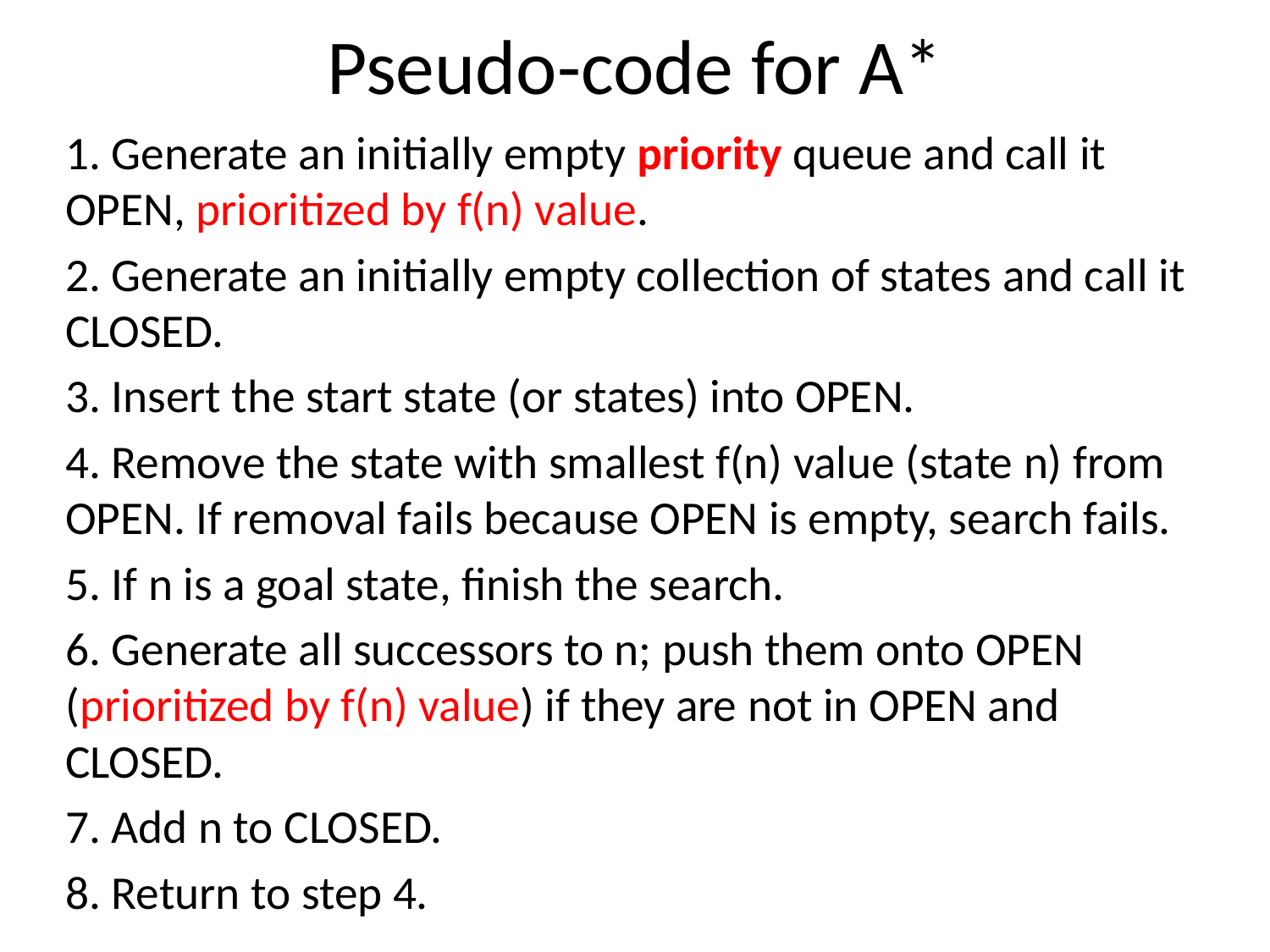

# Pseudo-code for A*
1. Generate an initially empty priority queue and call it OPEN, prioritized by f(n) value.
2. Generate an initially empty collection of states and call it CLOSED.
3. Insert the start state (or states) into OPEN.
4. Remove the state with smallest f(n) value (state n) from OPEN. If removal fails because OPEN is empty, search fails.
5. If n is a goal state, finish the search.
6. Generate all successors to n; push them onto OPEN (prioritized by f(n) value) if they are not in OPEN and CLOSED.
7. Add n to CLOSED.
8. Return to step 4.